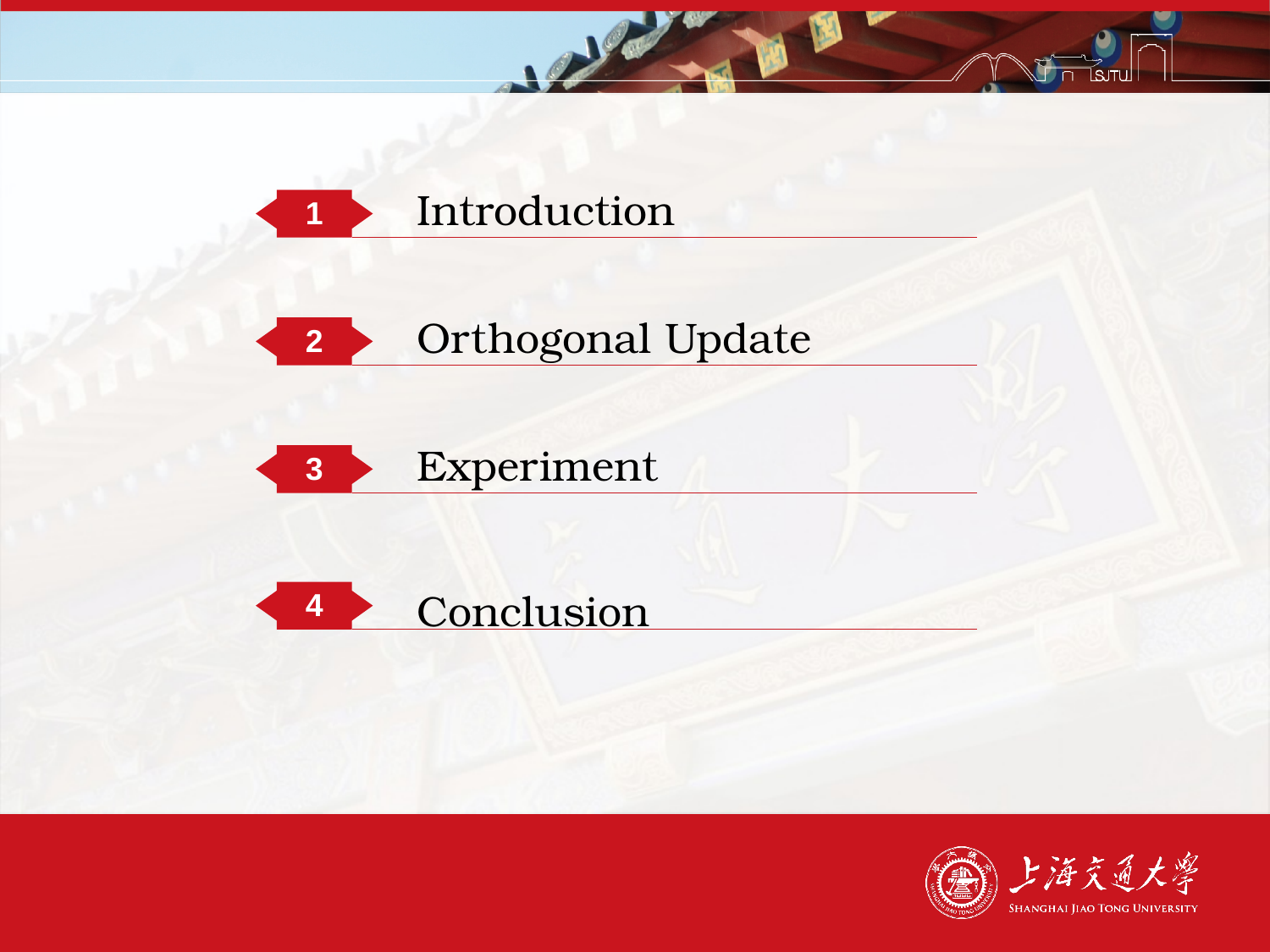

Introduction
1

Orthogonal Update
2

Experiment
3

4

Conclusion